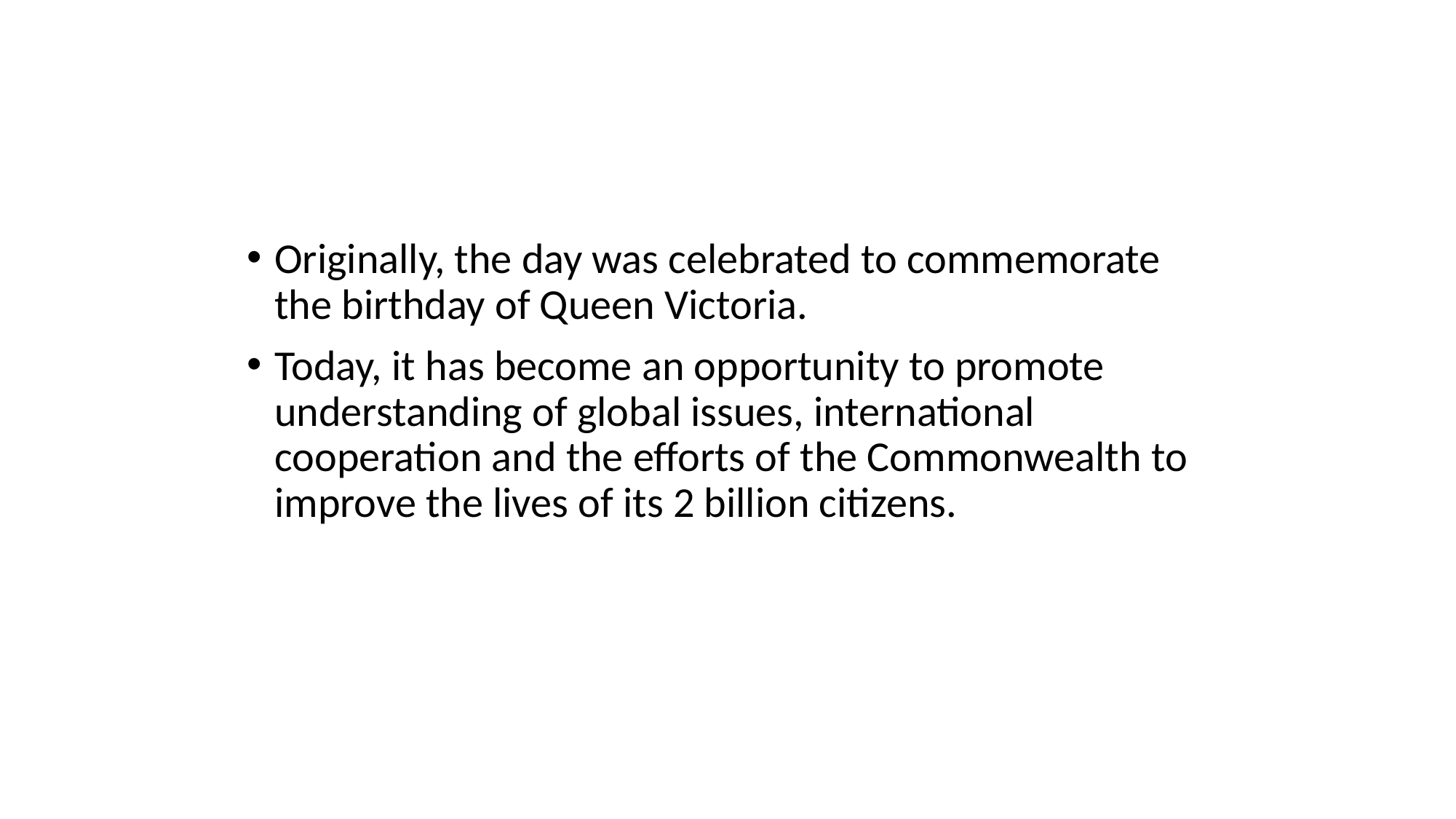

Originally, the day was celebrated to commemorate the birthday of Queen Victoria.
Today, it has become an opportunity to promote understanding of global issues, international cooperation and the efforts of the Commonwealth to improve the lives of its 2 billion citizens.